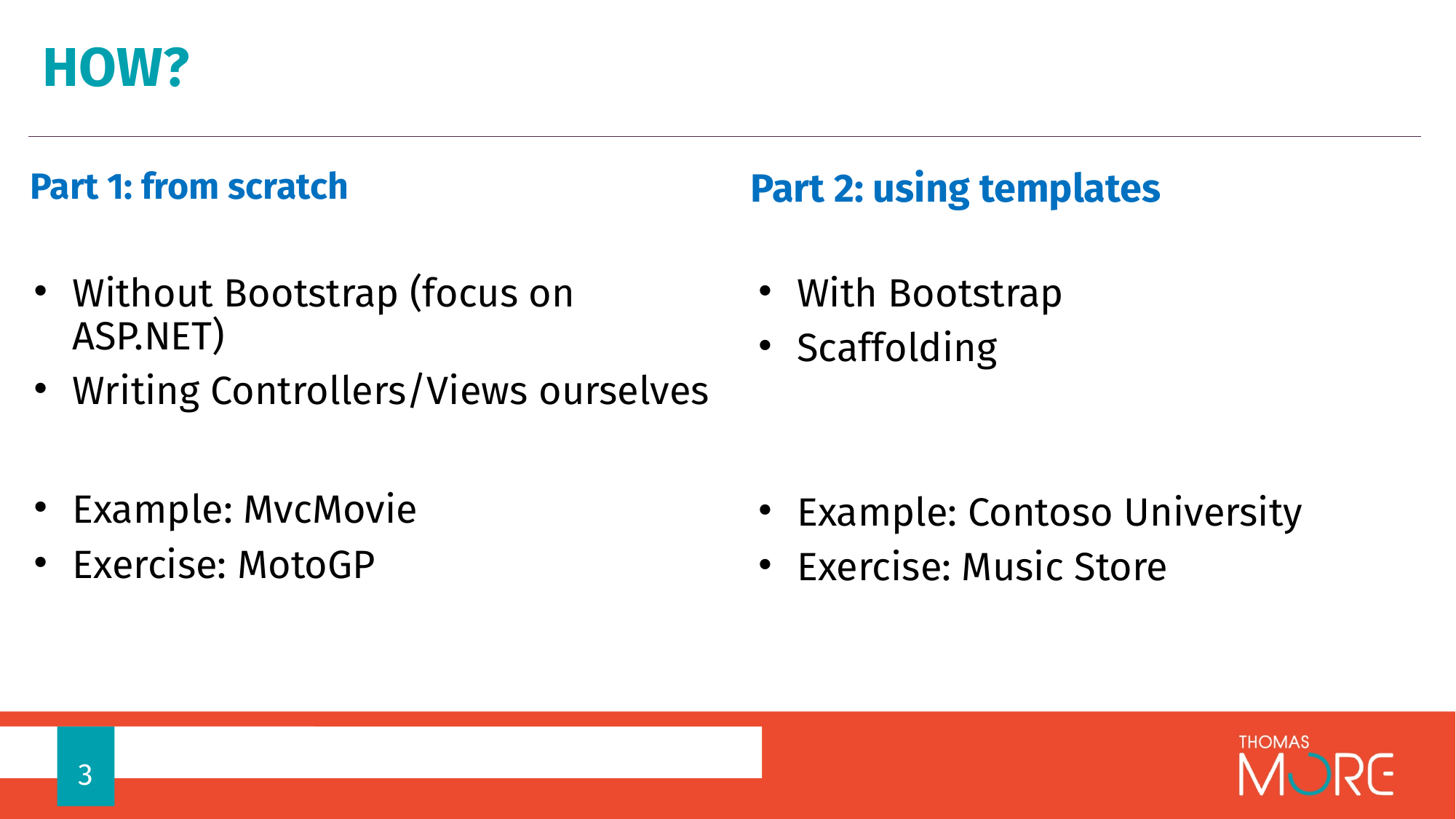

# HoW?
Part 1: from scratch
Part 2: using templates
Without Bootstrap (focus on ASP.NET)
Writing Controllers/Views ourselves

Example: MvcMovie
Exercise: MotoGP
With Bootstrap
Scaffolding

Example: Contoso University
Exercise: Music Store
3